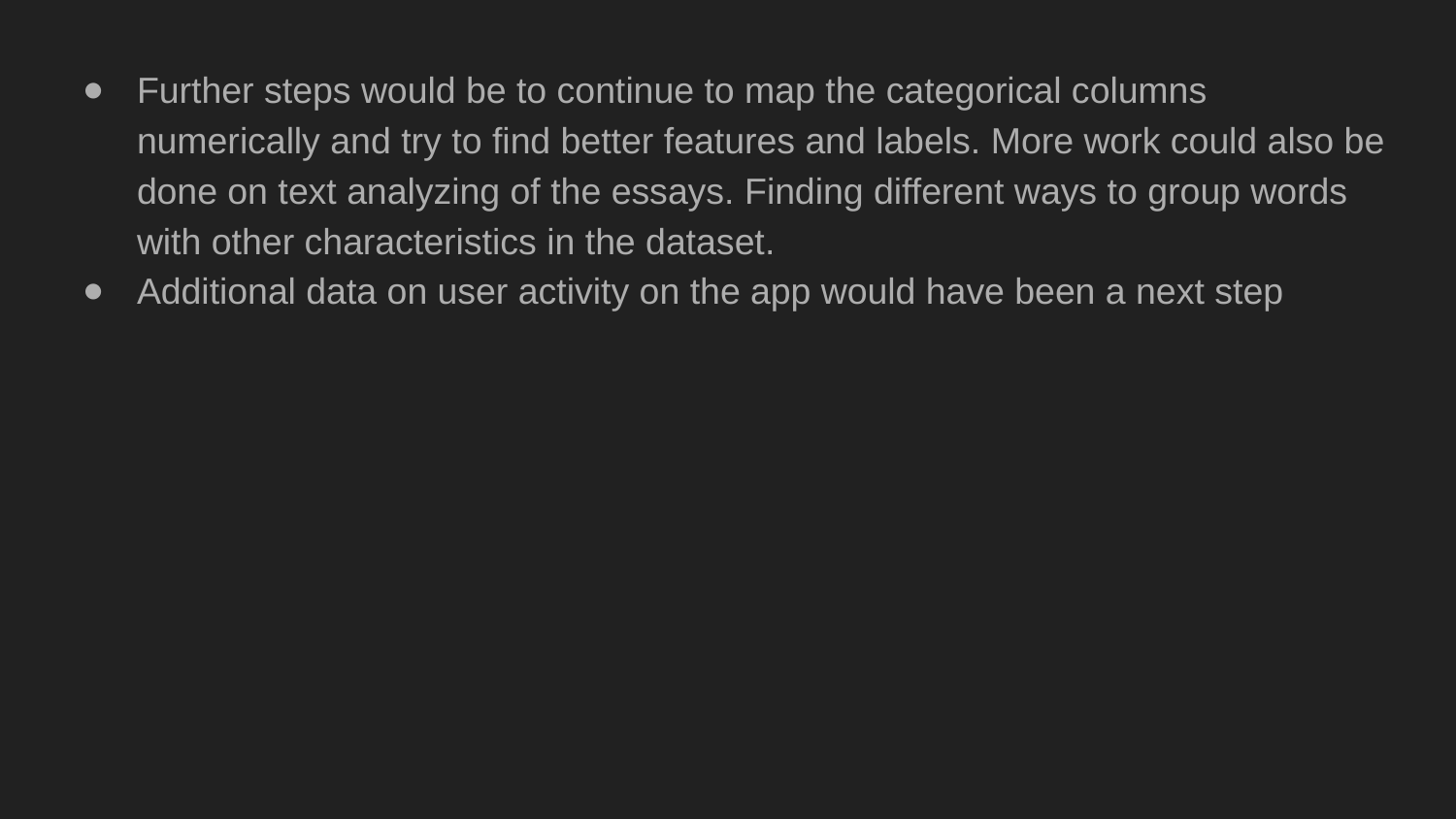

Further steps would be to continue to map the categorical columns numerically and try to find better features and labels. More work could also be done on text analyzing of the essays. Finding different ways to group words with other characteristics in the dataset.
Additional data on user activity on the app would have been a next step